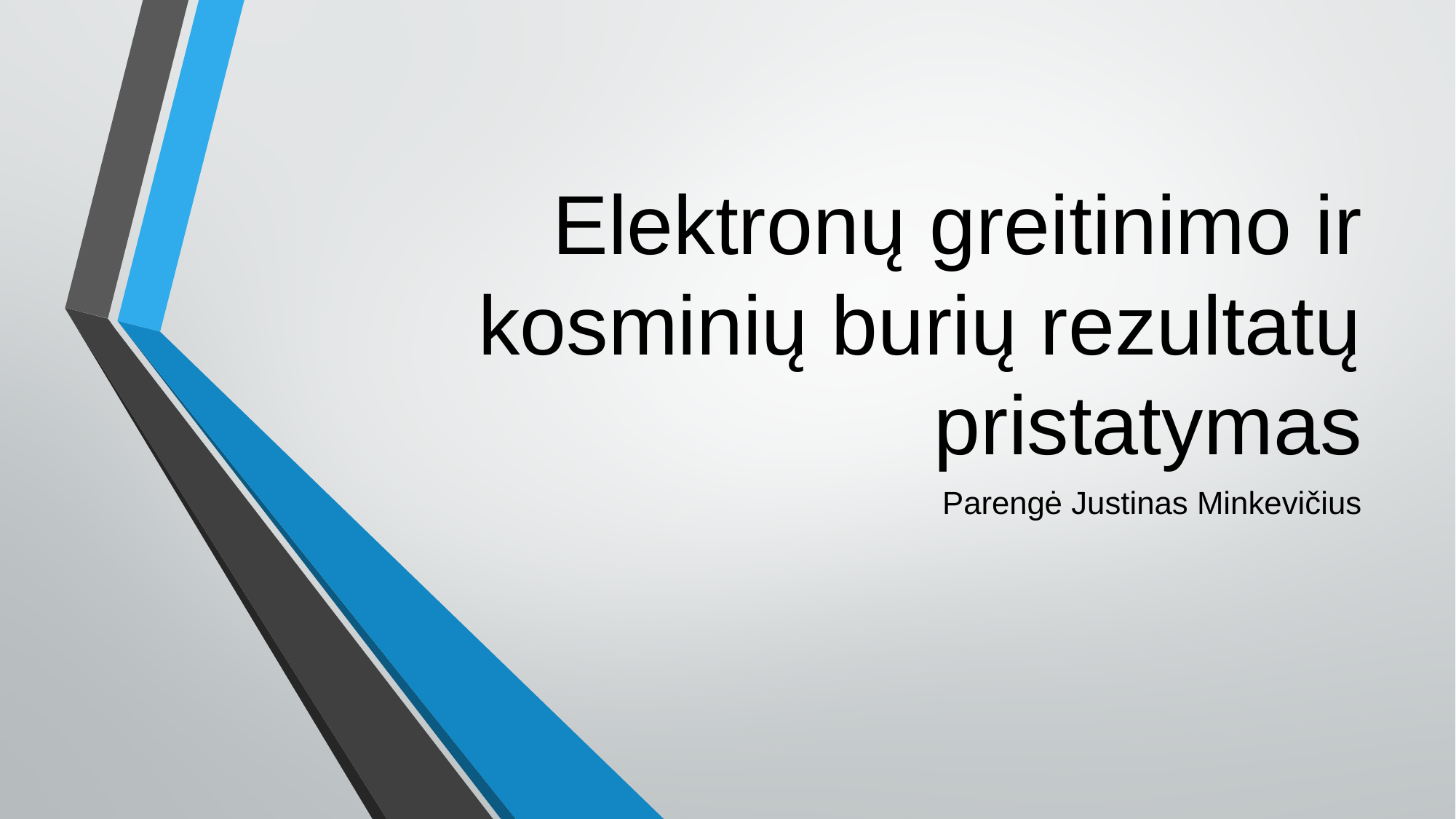

# Elektronų greitinimo ir kosminių burių rezultatų pristatymas
Parengė Justinas Minkevičius